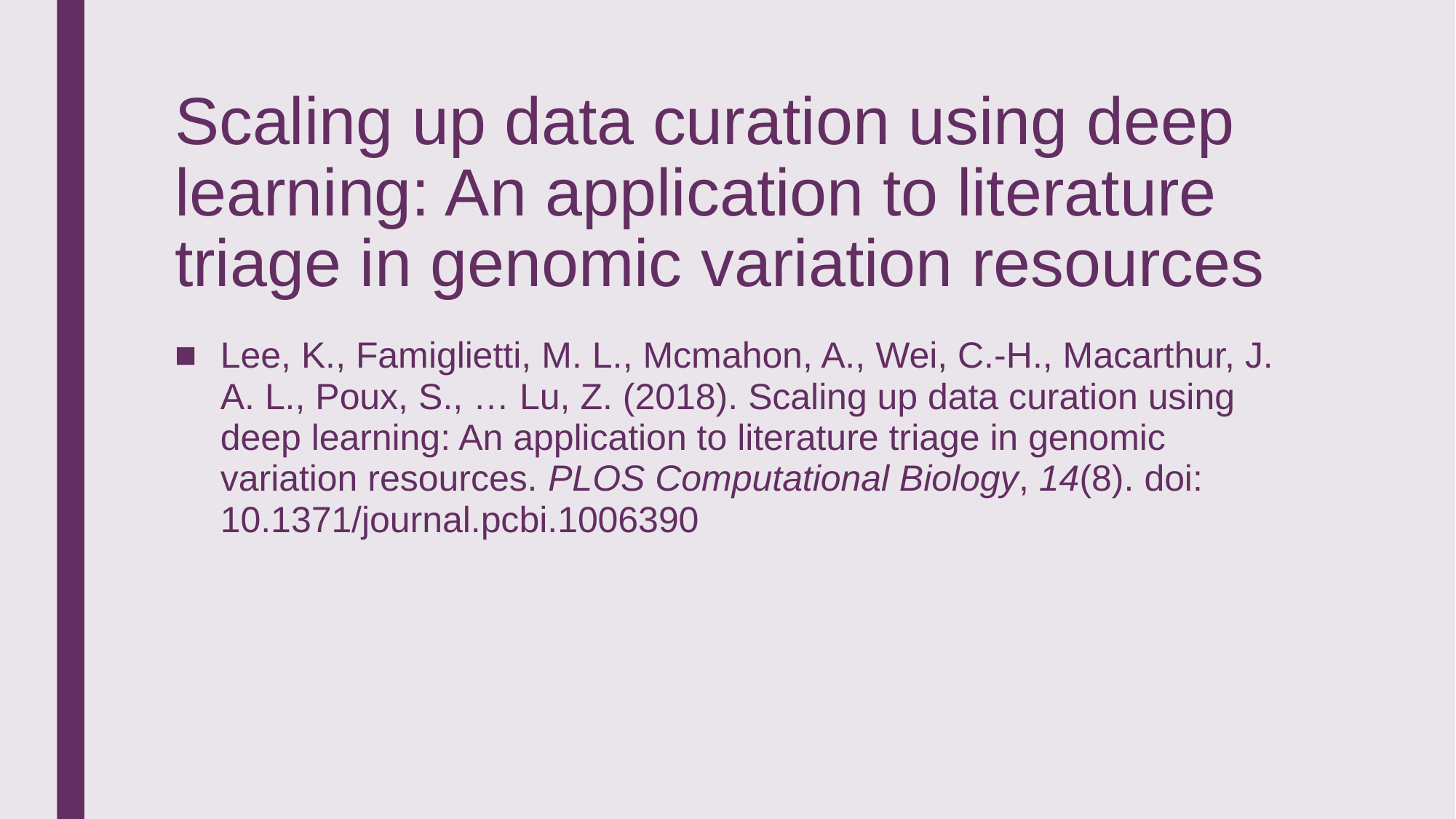

# Scaling up data curation using deep learning: An application to literature triage in genomic variation resources
Lee, K., Famiglietti, M. L., Mcmahon, A., Wei, C.-H., Macarthur, J. A. L., Poux, S., … Lu, Z. (2018). Scaling up data curation using deep learning: An application to literature triage in genomic variation resources. PLOS Computational Biology, 14(8). doi: 10.1371/journal.pcbi.1006390